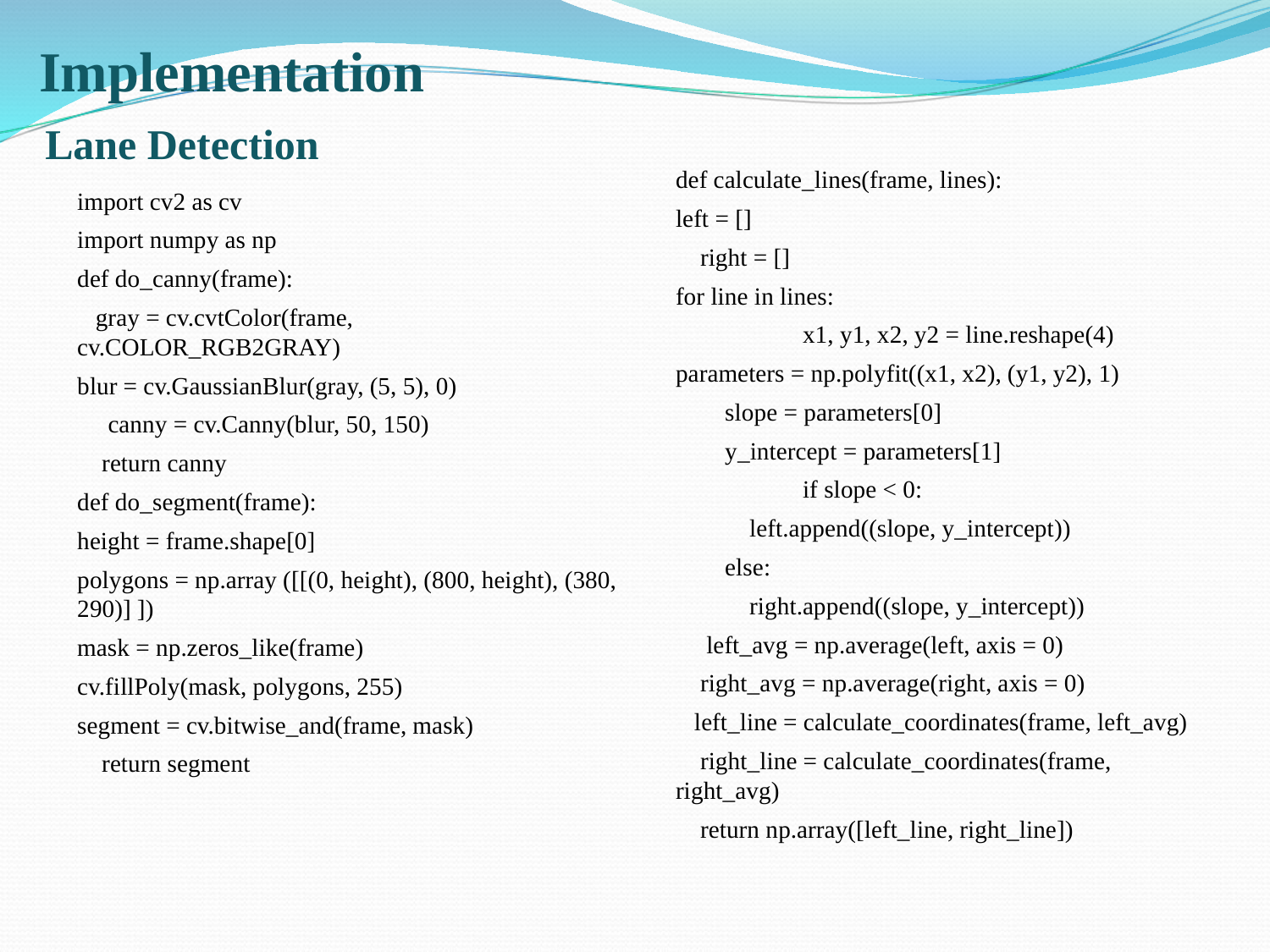

# Implementation
Lane Detection
def calculate_lines(frame, lines):
left = []
    right = []
for line in lines:
	x1, y1, x2, y2 = line.reshape(4)
parameters = np.polyfit((x1, x2), (y1, y2), 1)
        slope = parameters[0]
        y_intercept = parameters[1]
	if slope < 0:
            left.append((slope, y_intercept))
        else:
            right.append((slope, y_intercept))
     left_avg = np.average(left, axis = 0)
    right_avg = np.average(right, axis = 0)
   left_line = calculate_coordinates(frame, left_avg)
    right_line = calculate_coordinates(frame, right_avg)
    return np.array([left_line, right_line])

import cv2 as cv
import numpy as np
def do_canny(frame):
   gray = cv.cvtColor(frame, cv.COLOR_RGB2GRAY)
blur = cv.GaussianBlur(gray, (5, 5), 0)
     canny = cv.Canny(blur, 50, 150)
    return canny
def do_segment(frame):
height = frame.shape[0]
polygons = np.array ([[(0, height), (800, height), (380, 290)] ])
mask = np.zeros_like(frame)
cv.fillPoly(mask, polygons, 255)
segment = cv.bitwise_and(frame, mask)
    return segment